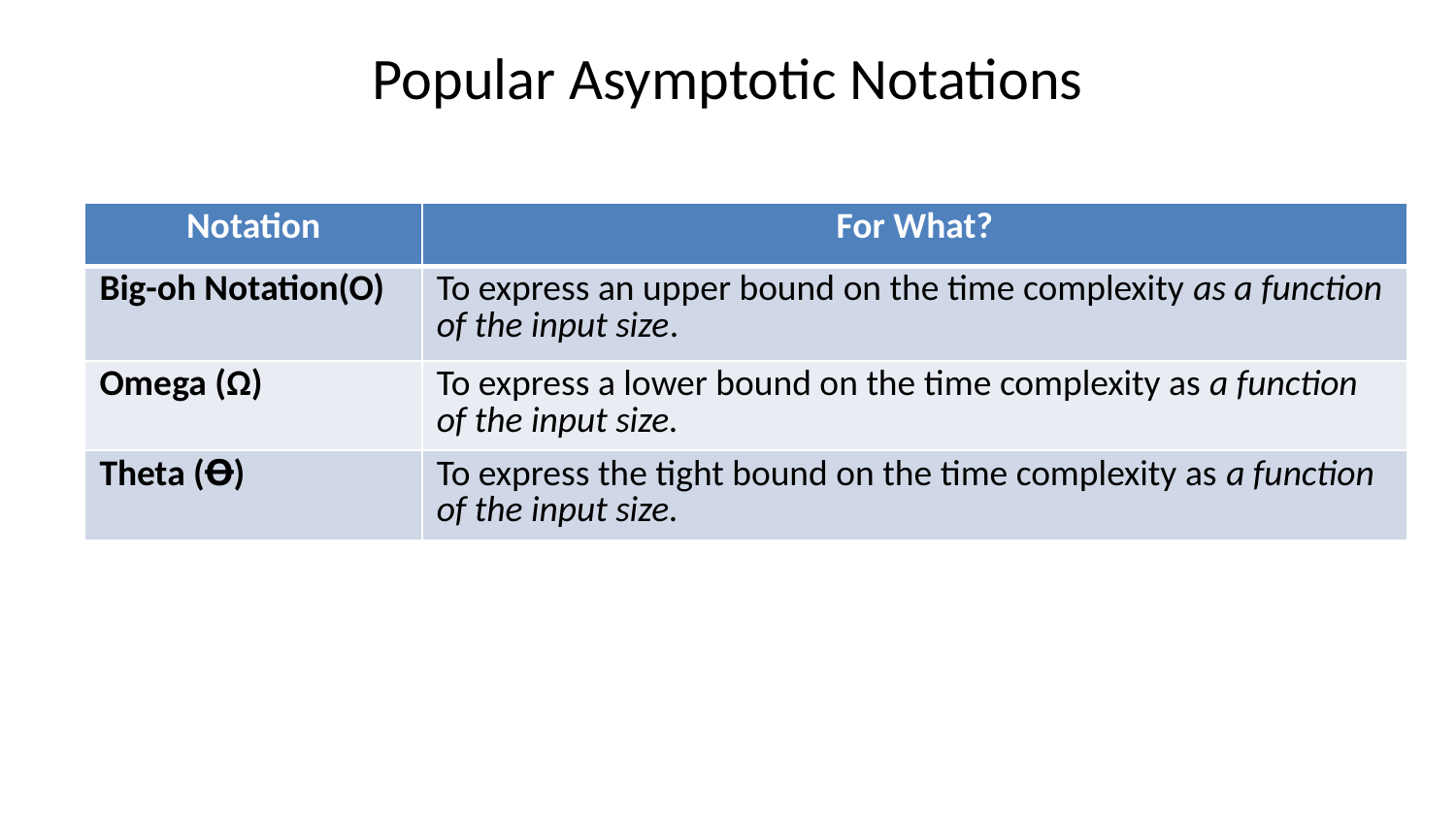

# Popular Asymptotic Notations
| Notation | For What? |
| --- | --- |
| Big-oh Notation(O) | To express an upper bound on the time complexity as a function of the input size. |
| Omega (Ω) | To express a lower bound on the time complexity as a function of the input size. |
| Theta (Ꝋ) | To express the tight bound on the time complexity as a function of the input size. |